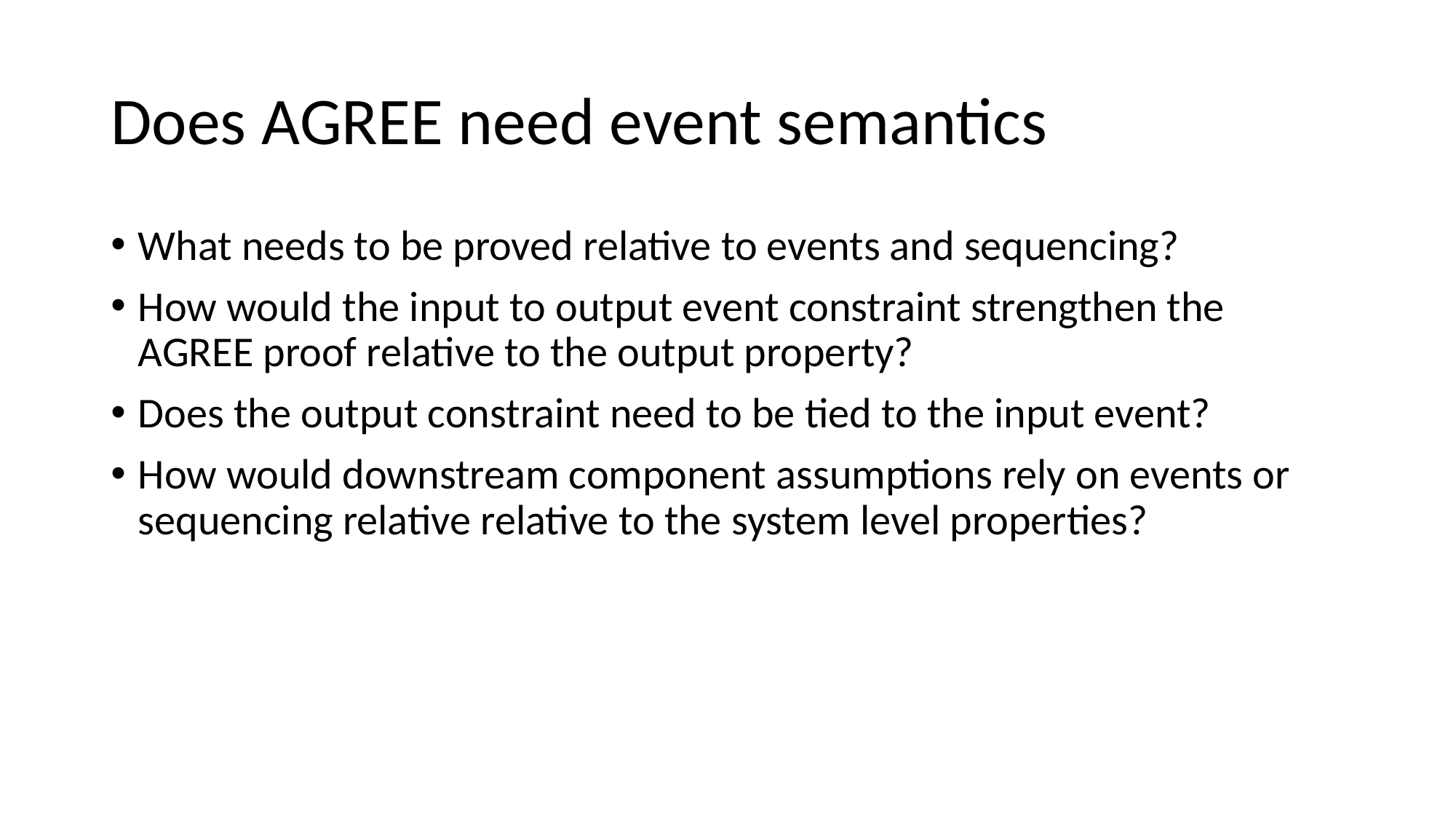

# Does AGREE need event semantics
What needs to be proved relative to events and sequencing?
How would the input to output event constraint strengthen the AGREE proof relative to the output property?
Does the output constraint need to be tied to the input event?
How would downstream component assumptions rely on events or sequencing relative relative to the system level properties?